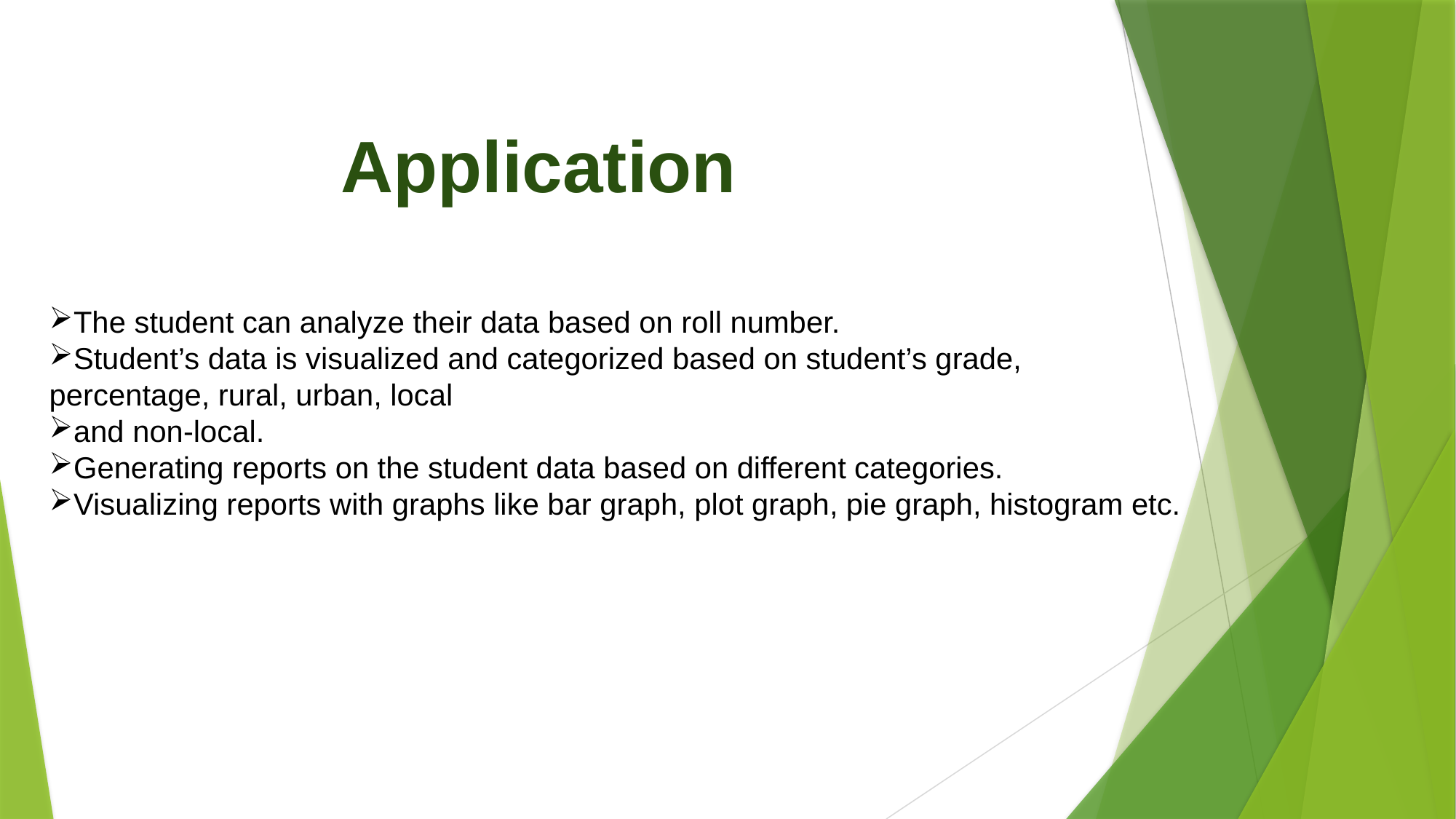

Application
The student can analyze their data based on roll number.
Student’s data is visualized and categorized based on student’s grade,
percentage, rural, urban, local
and non-local.
Generating reports on the student data based on different categories.
Visualizing reports with graphs like bar graph, plot graph, pie graph, histogram etc.